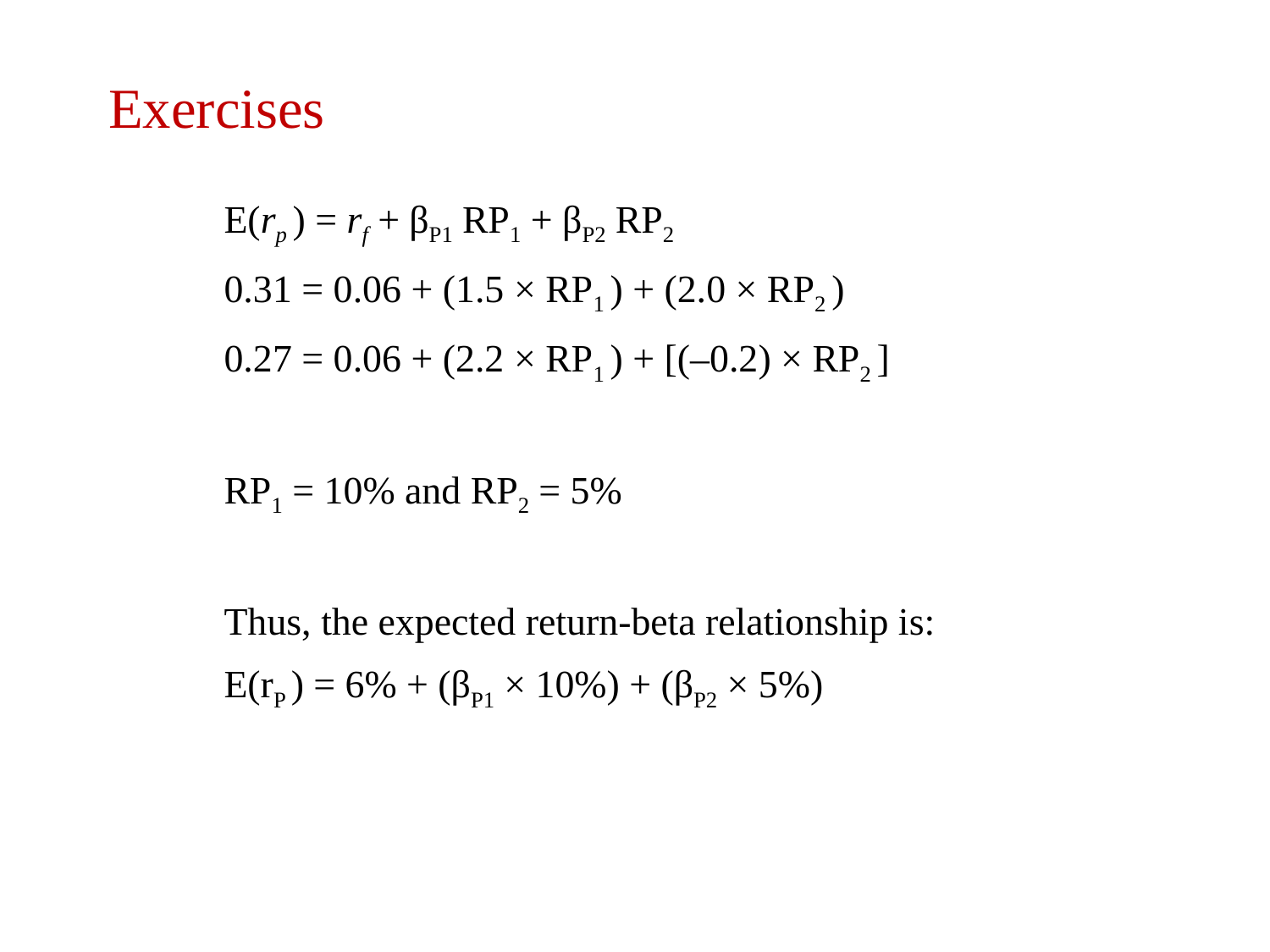

Exercises
E(rp ) = rf + βP1 RP1 + βP2 RP2
0.31 = 0.06 + (1.5 × RP1 ) + (2.0 × RP2 )
0.27 = 0.06 + (2.2 × RP1 ) + [(–0.2) × RP2 ]

RP1 = 10% and RP2 = 5%

Thus, the expected return-beta relationship is:
E(rP ) = 6% + (βP1 × 10%) + (βP2 × 5%)